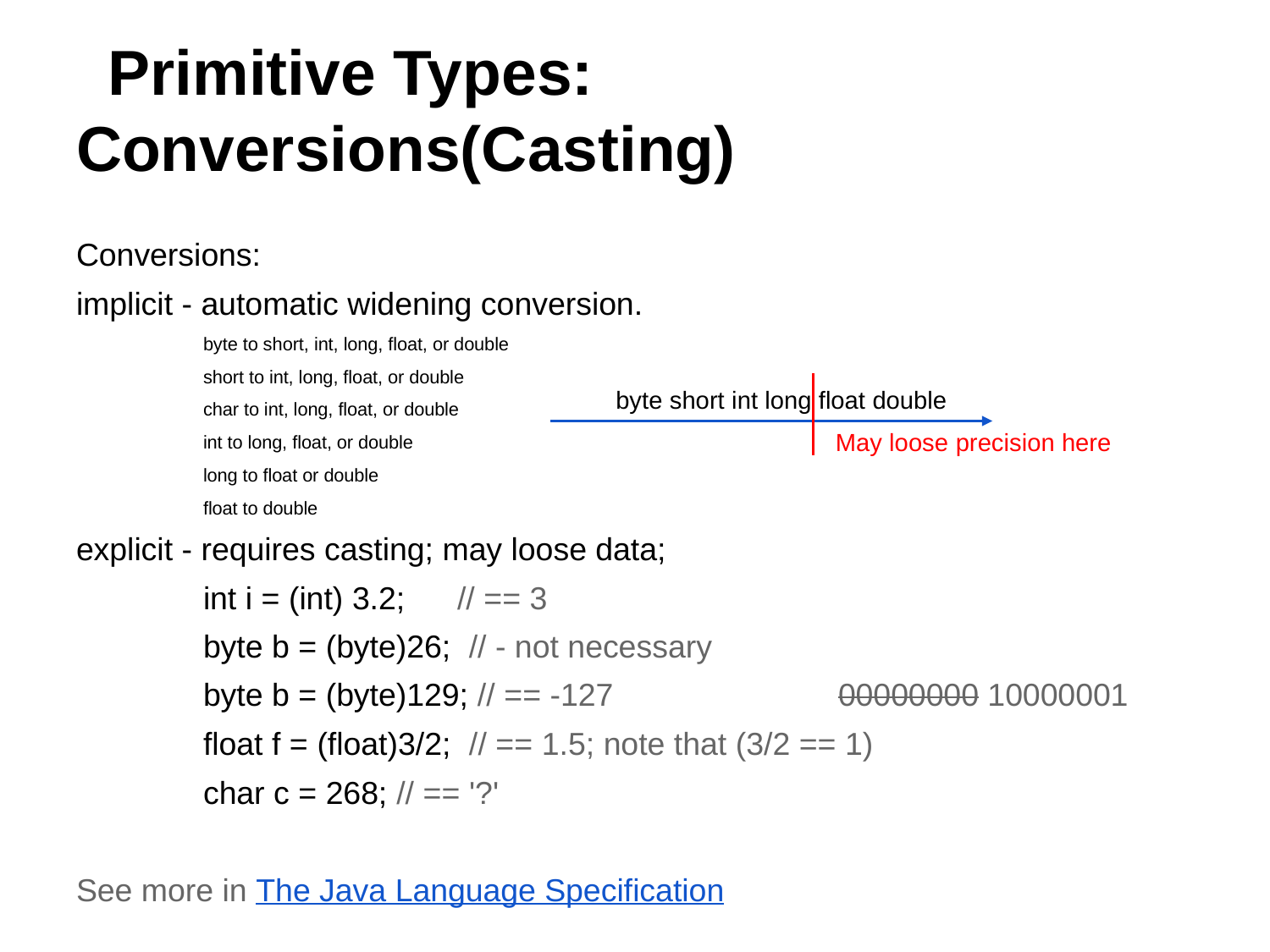

# Primitive Types: Conversions(Casting)
Conversions:
implicit - automatic widening conversion.
	byte to short, int, long, float, or double
	short to int, long, float, or double
	char to int, long, float, or double
	int to long, float, or double
	long to float or double
	float to double
explicit - requires casting; may loose data;
int i = (int) 3.2; 	// == 3
byte b = (byte)26;  // - not necessary
	byte b = (byte)129; // == -127		00000000 10000001
	float f = (float)3/2;  // == 1.5; note that (3/2 == 1)
	char c = 268; // == '?'

See more in The Java Language Specification
byte short int long float double
May loose precision here